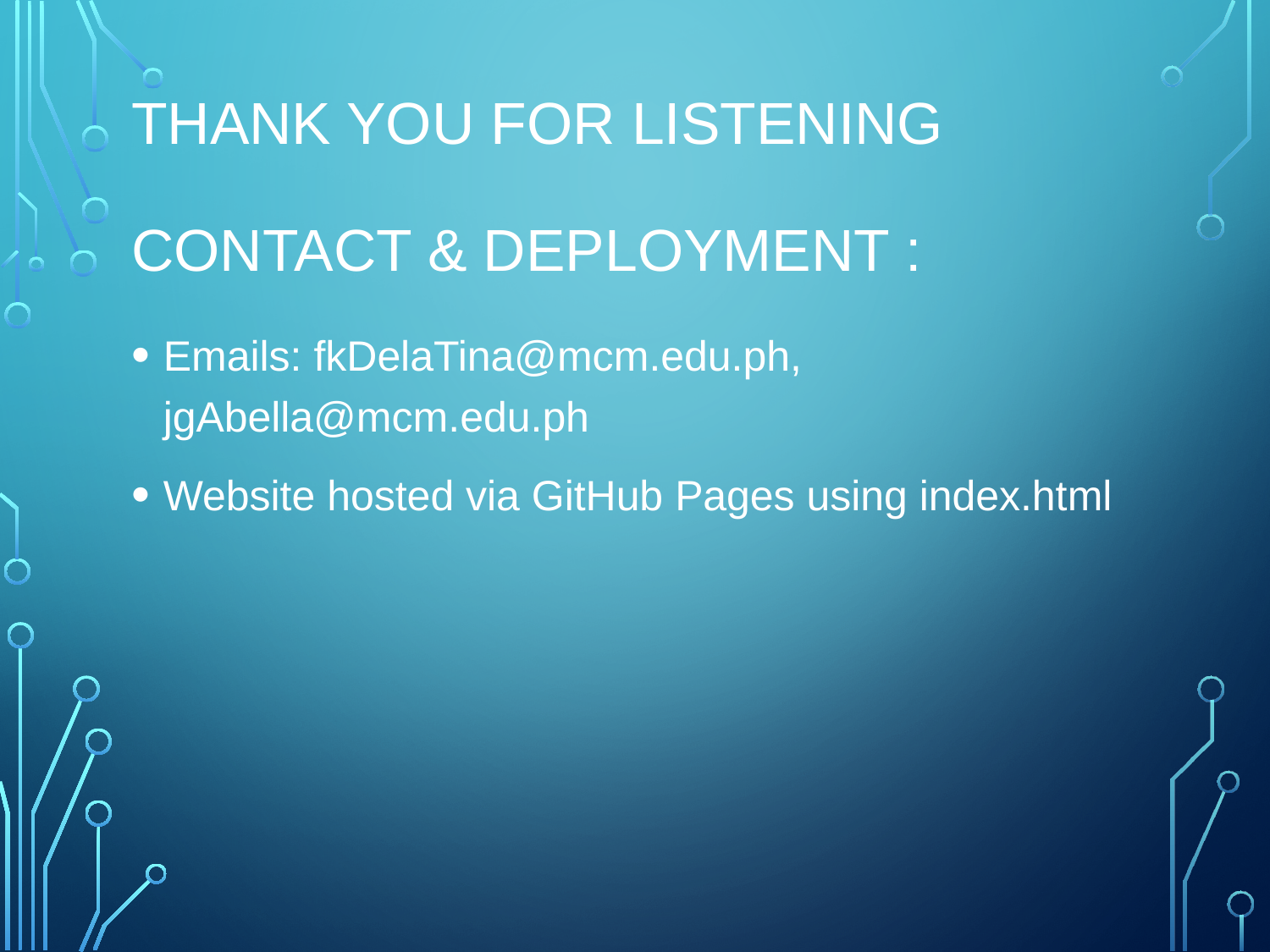

# Thank you for listening Contact & Deployment :
Emails: fkDelaTina@mcm.edu.ph, jgAbella@mcm.edu.ph
Website hosted via GitHub Pages using index.html